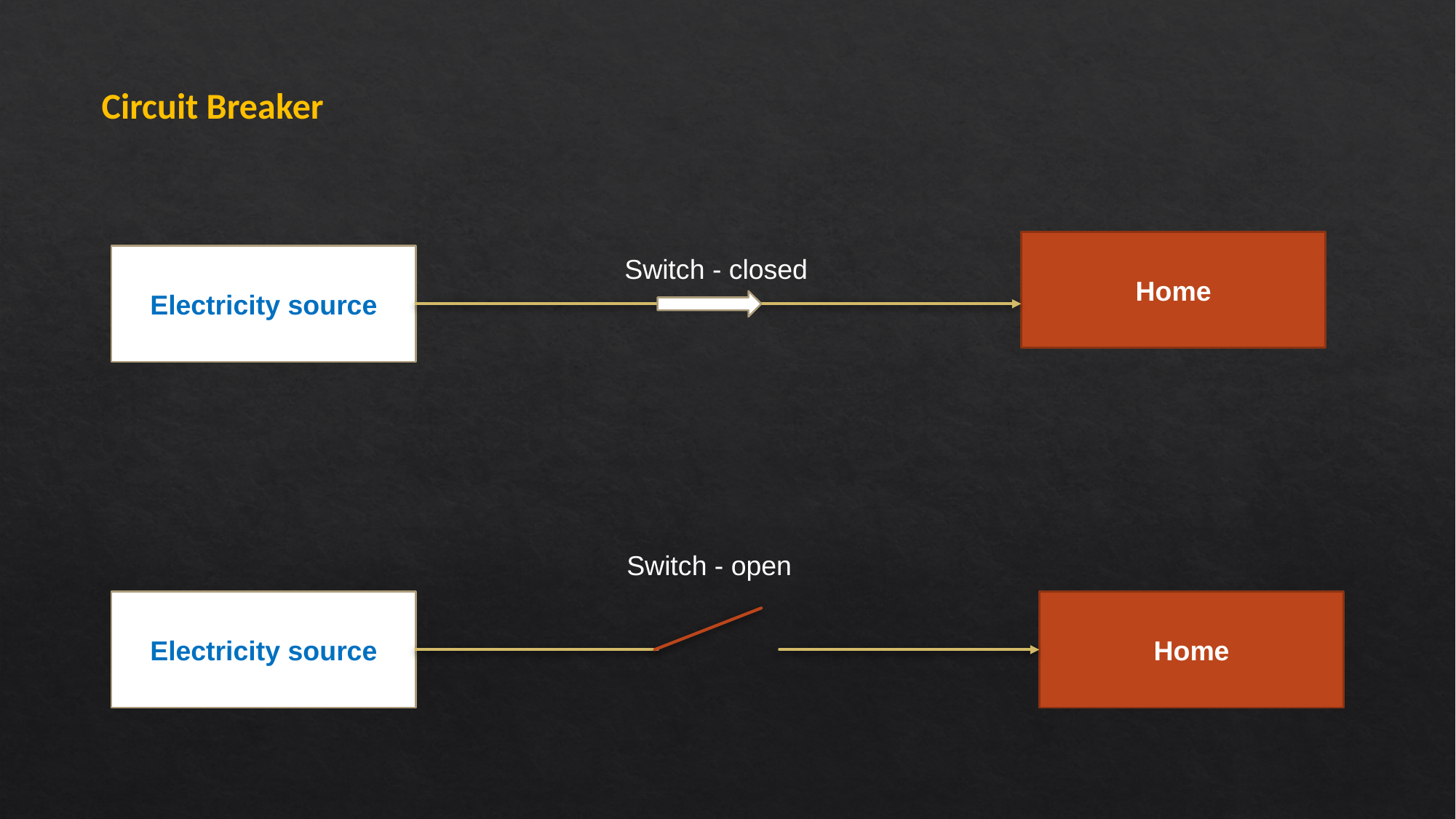

Circuit Breaker
Home
Electricity source
Switch - closed

Switch - open
Home
Electricity source